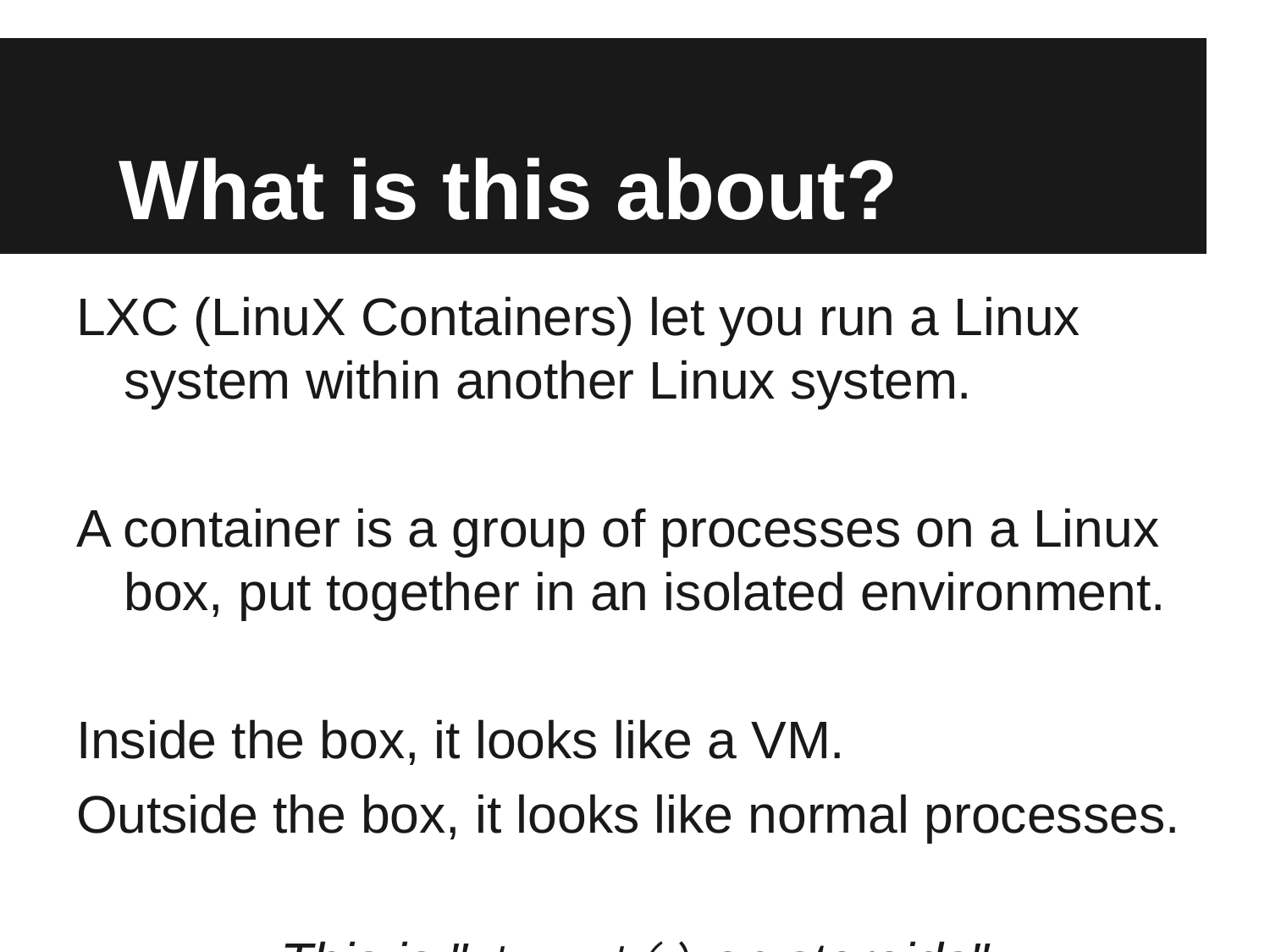

# What is this about?
LXC (LinuX Containers) let you run a Linux system within another Linux system.

A container is a group of processes on a Linux box, put together in an isolated environment.

Inside the box, it looks like a VM.
Outside the box, it looks like normal processes.

This is "chroot() on steroids"

1. I will try to convince you that it's awesome.
2. I will try to explain how it works.
3. I will try to get you involved!